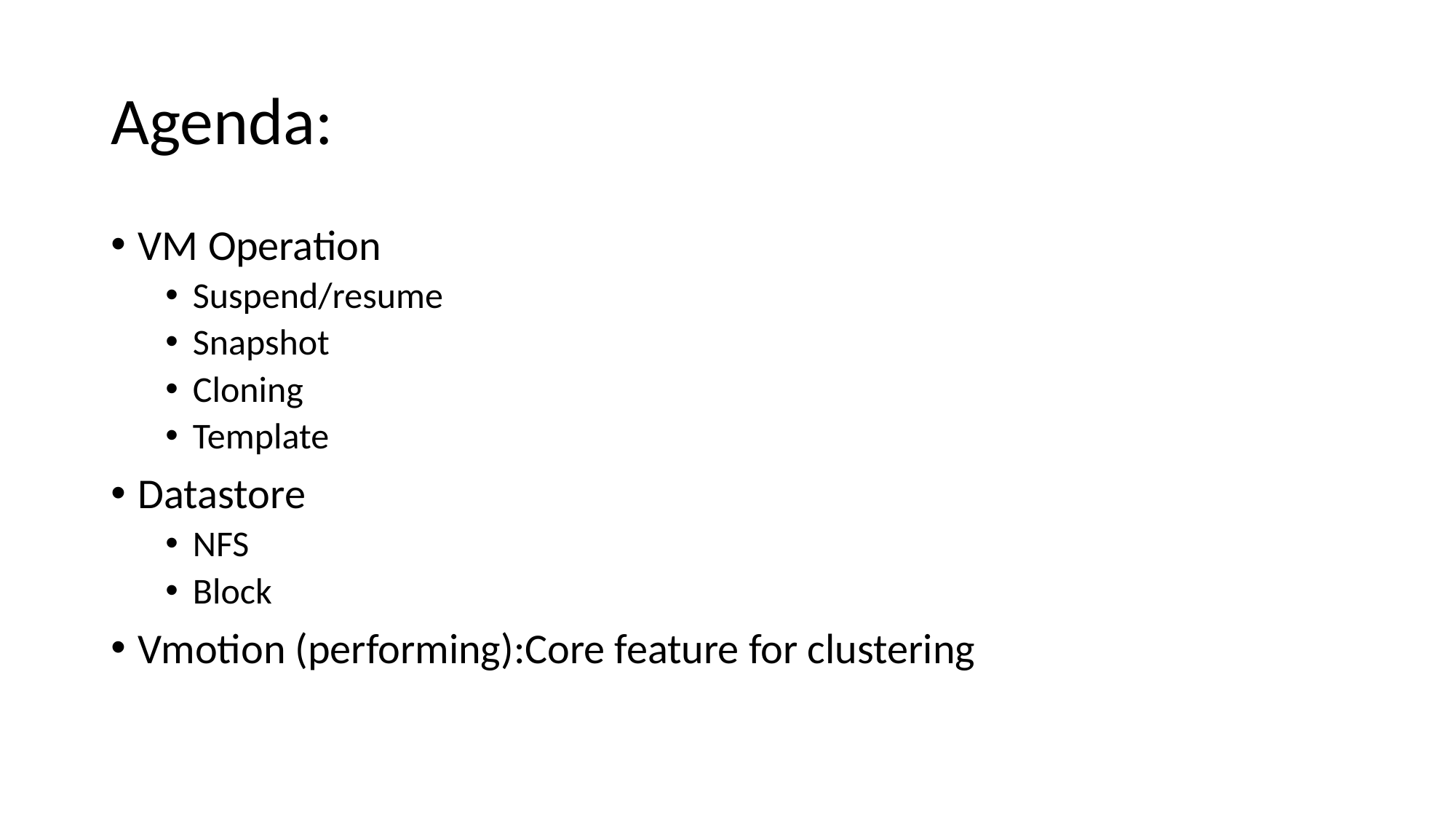

# Agenda:
VM Operation
Suspend/resume
Snapshot
Cloning
Template
Datastore
NFS
Block
Vmotion (performing):Core feature for clustering